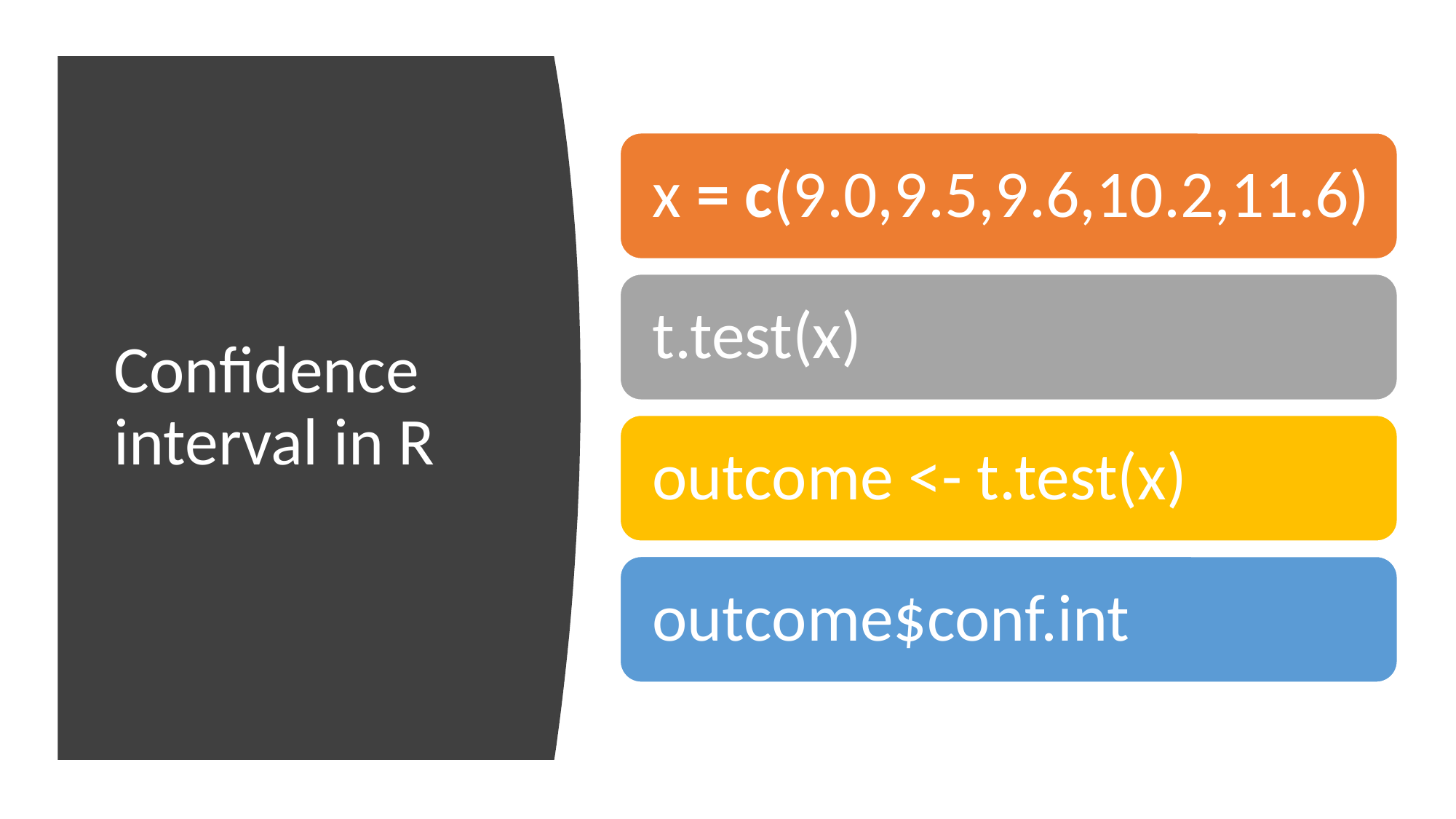

x = c(9.0,9.5,9.6,10.2,11.6)
t.test(x)
outcome <- t.test(x)
outcome$conf.int

# Confidence interval in R